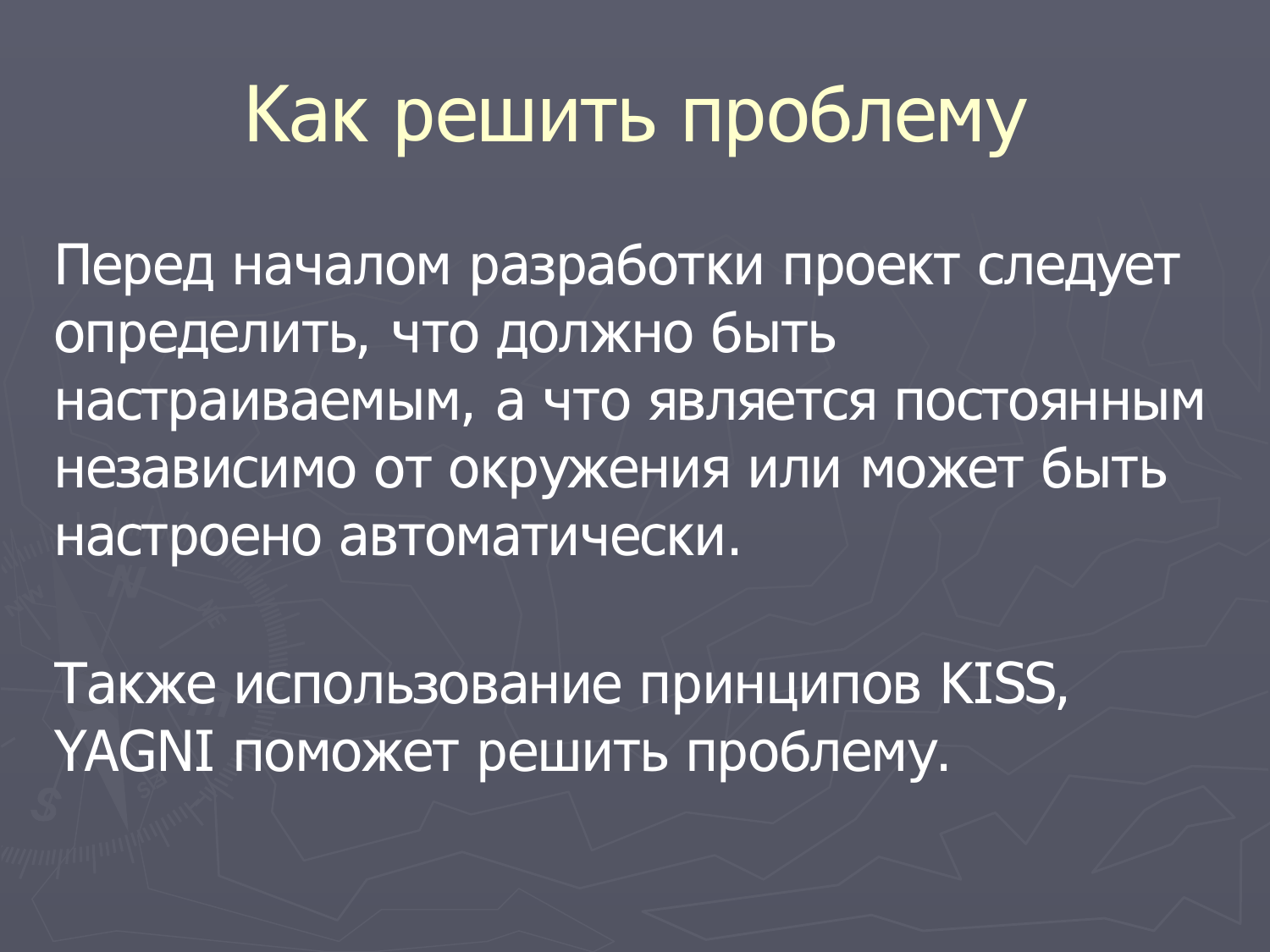

# Как решить проблему
Перед началом разработки проект следует определить, что должно быть настраиваемым, а что является постоянным независимо от окружения или может быть настроено автоматически.

Также использование принципов KISS, YAGNI поможет решить проблему.